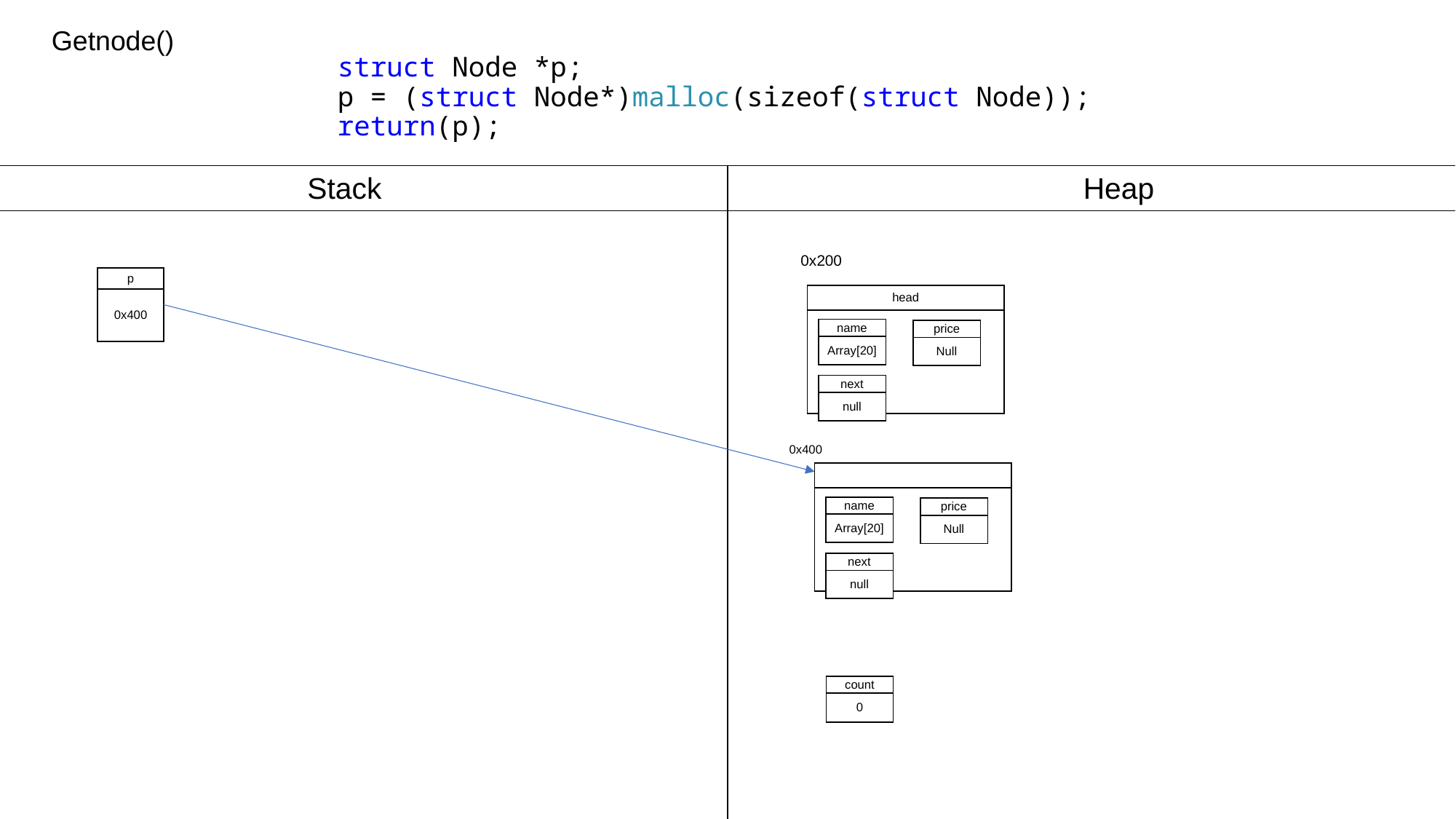

Getnode()
# struct Node *p; p = (struct Node*)malloc(sizeof(struct Node)); return(p);
0x200
| p |
| --- |
| 0x400 |
| head |
| --- |
|  |
| name |
| --- |
| Array[20] |
| price |
| --- |
| Null |
| next |
| --- |
| null |
0x400
|  |
| --- |
|  |
| name |
| --- |
| Array[20] |
| price |
| --- |
| Null |
| next |
| --- |
| null |
| count |
| --- |
| 0 |